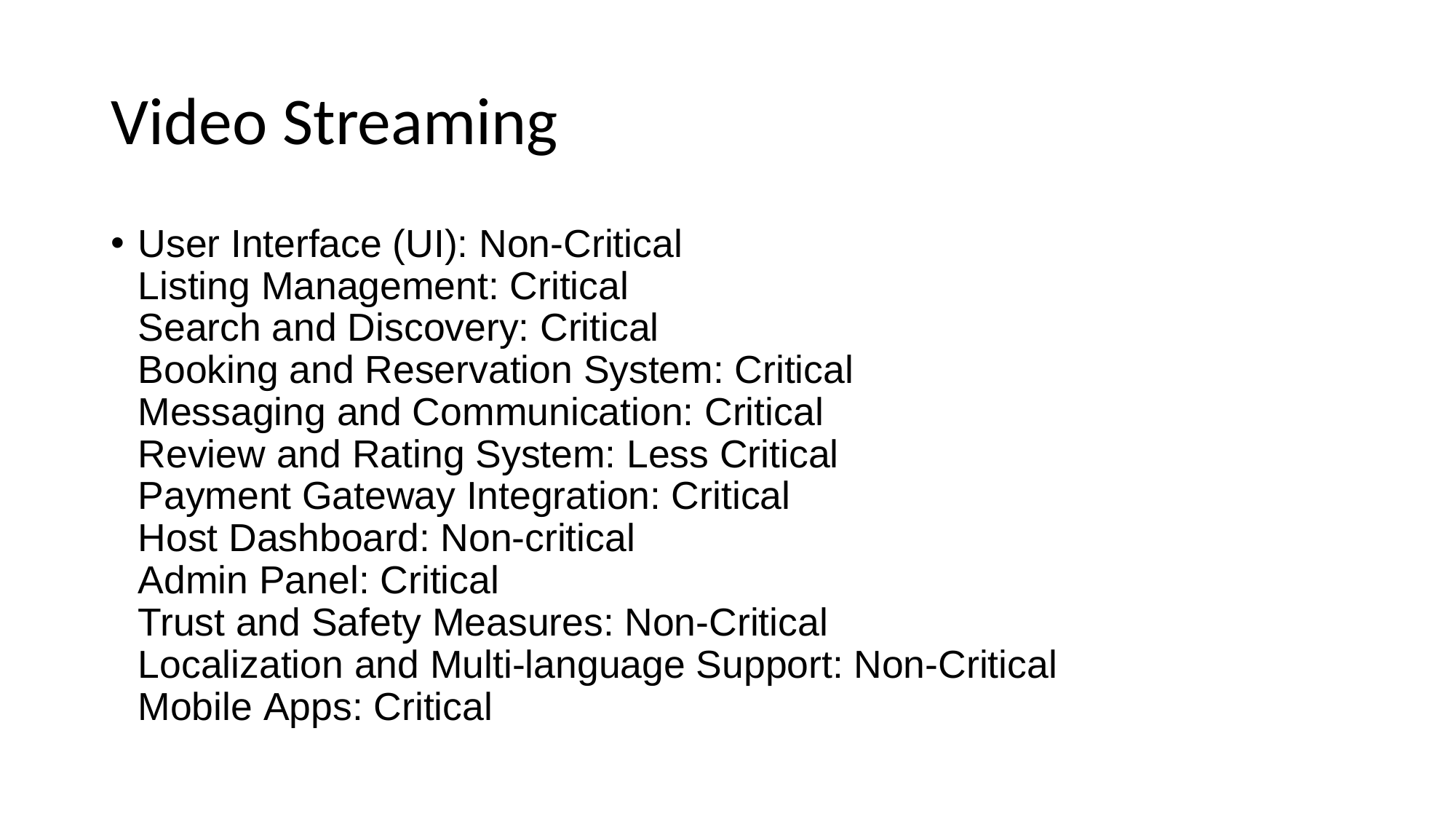

# Video Streaming
User Interface (UI): Non-Critical
Listing Management: Critical
Search and Discovery: Critical
Booking and Reservation System: Critical
Messaging and Communication: Critical
Review and Rating System: Less Critical
Payment Gateway Integration: Critical
Host Dashboard: Non-critical
Admin Panel: Critical
Trust and Safety Measures: Non-Critical
Localization and Multi-language Support: Non-Critical
Mobile Apps: Critical